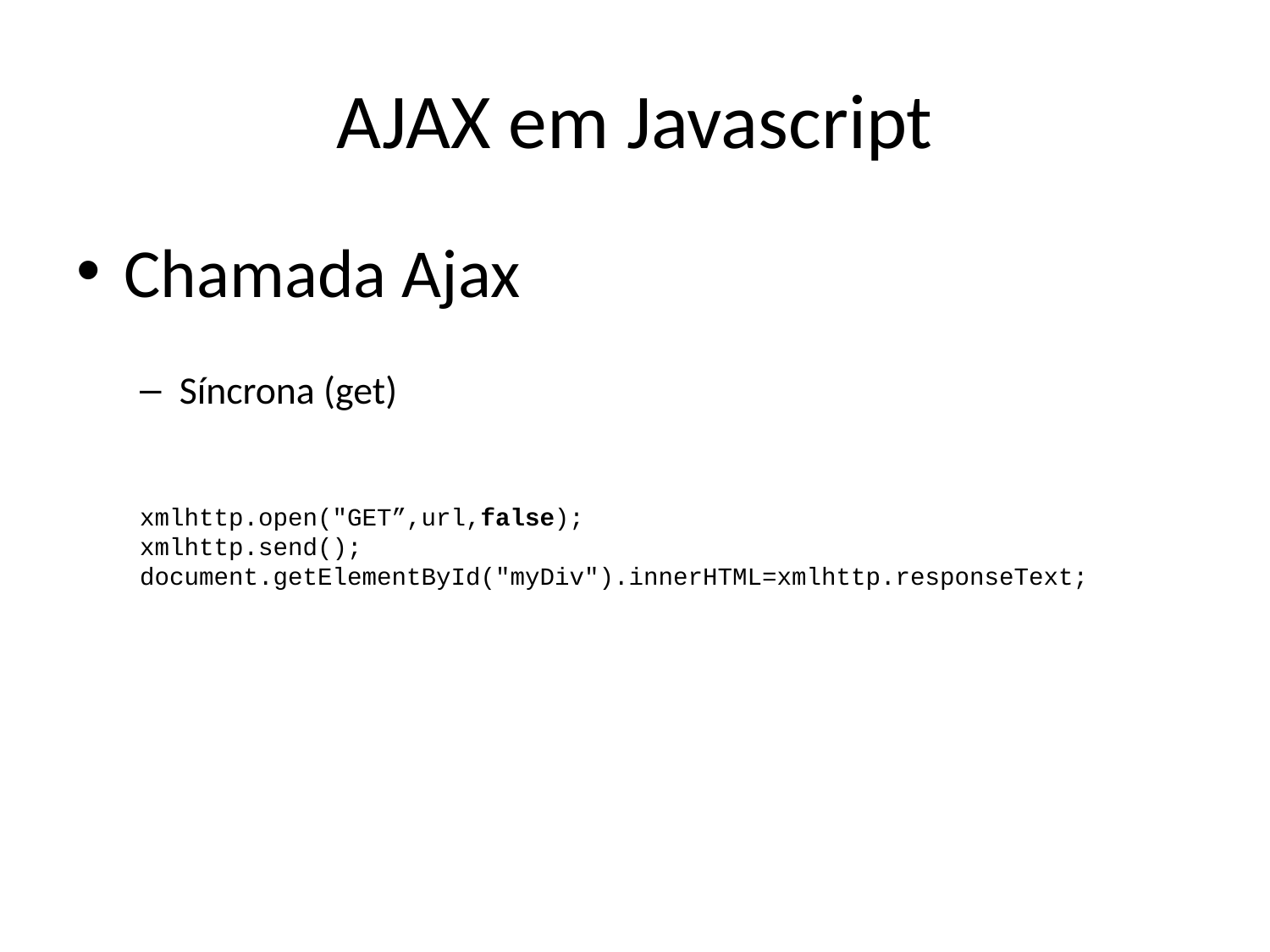

# AJAX em Javascript
Chamada Ajax

Síncrona (get)

xmlhttp.open("GET”,url,false);
xmlhttp.send();
document.getElementById("myDiv").innerHTML=xmlhttp.responseText;